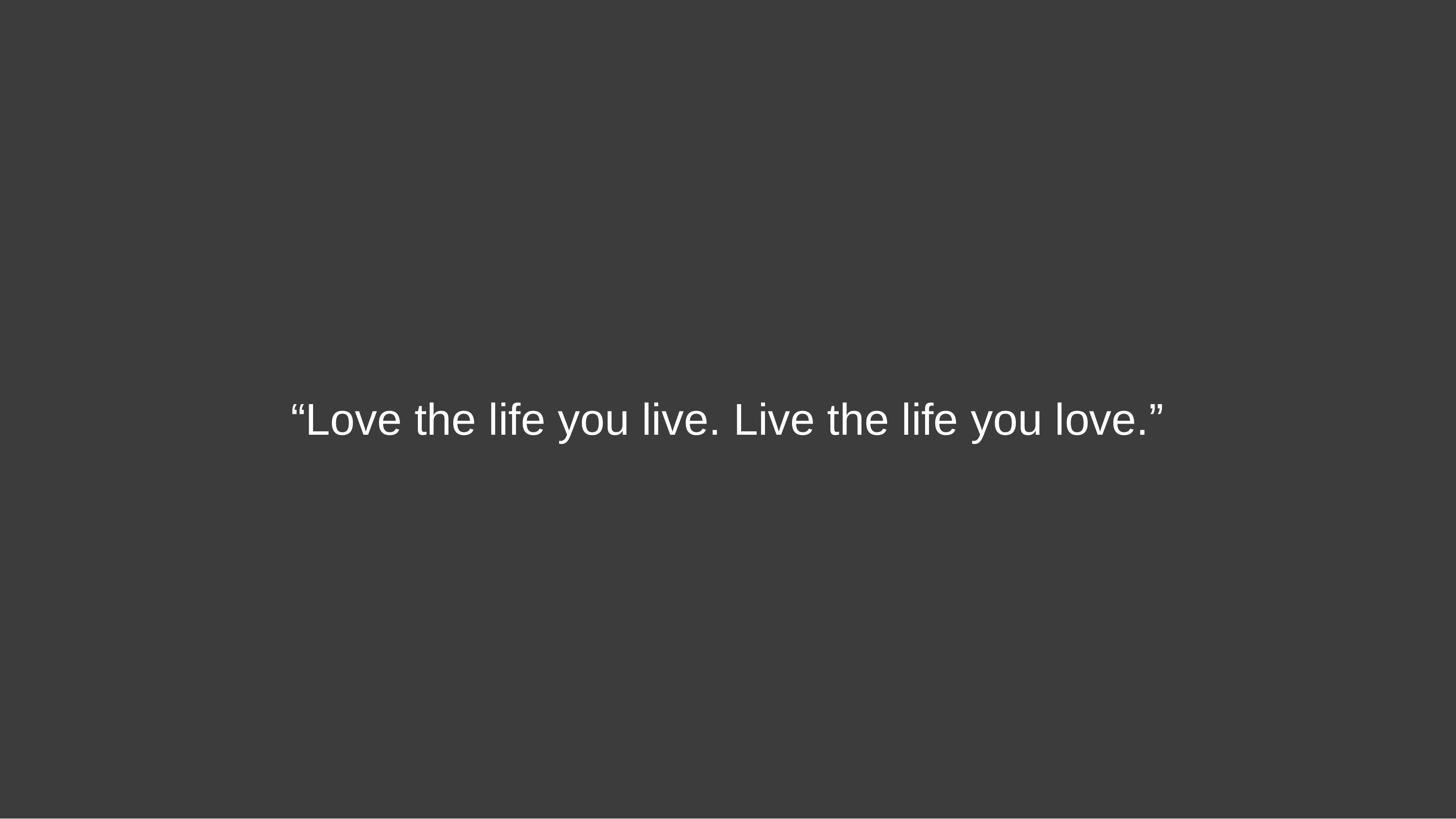

# “Love the life you live. Live the life you love.”